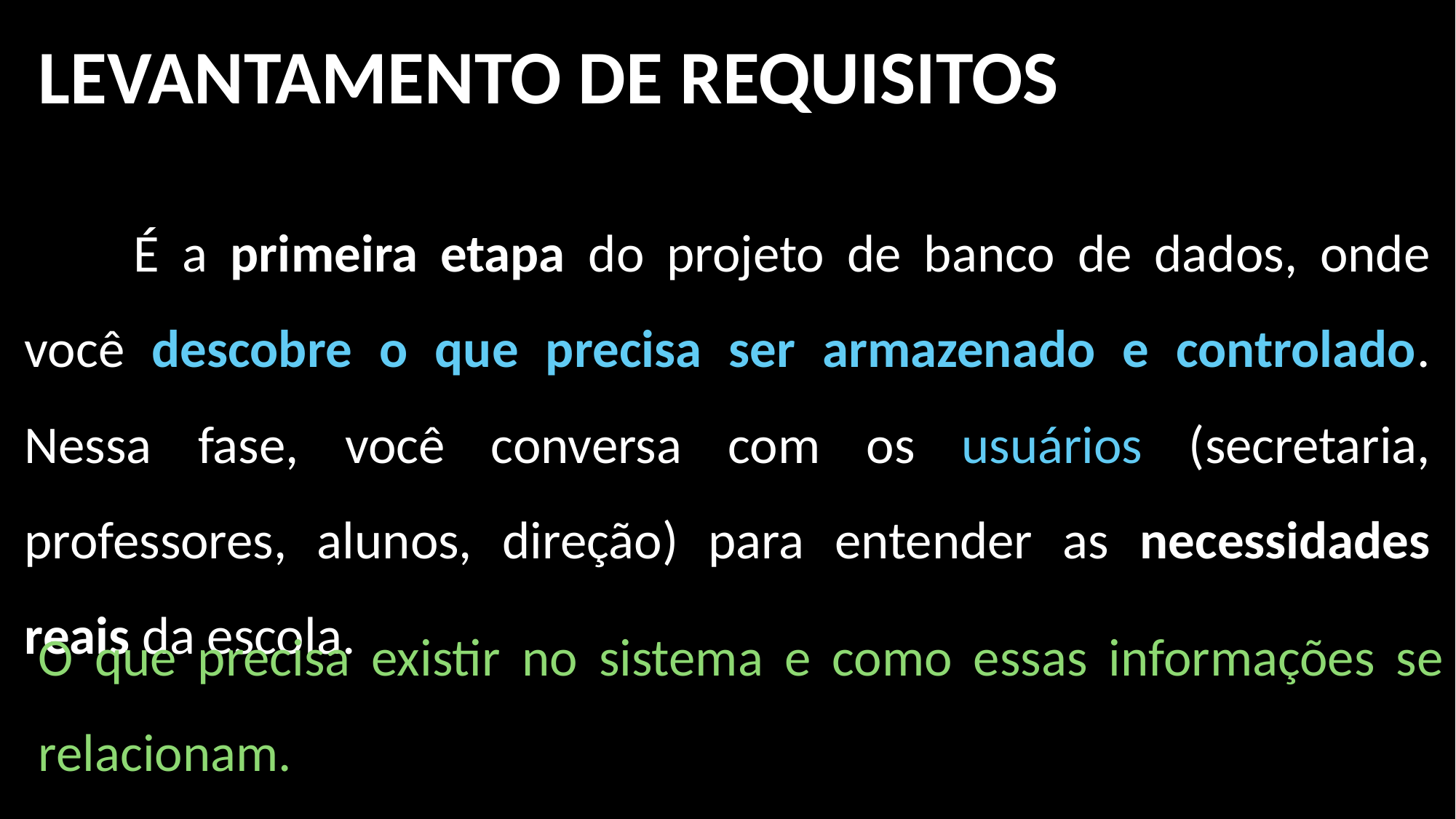

LEVANTAMENTO DE REQUISITOS
	É a primeira etapa do projeto de banco de dados, onde você descobre o que precisa ser armazenado e controlado. Nessa fase, você conversa com os usuários (secretaria, professores, alunos, direção) para entender as necessidades reais da escola.
O que precisa existir no sistema e como essas informações se relacionam.